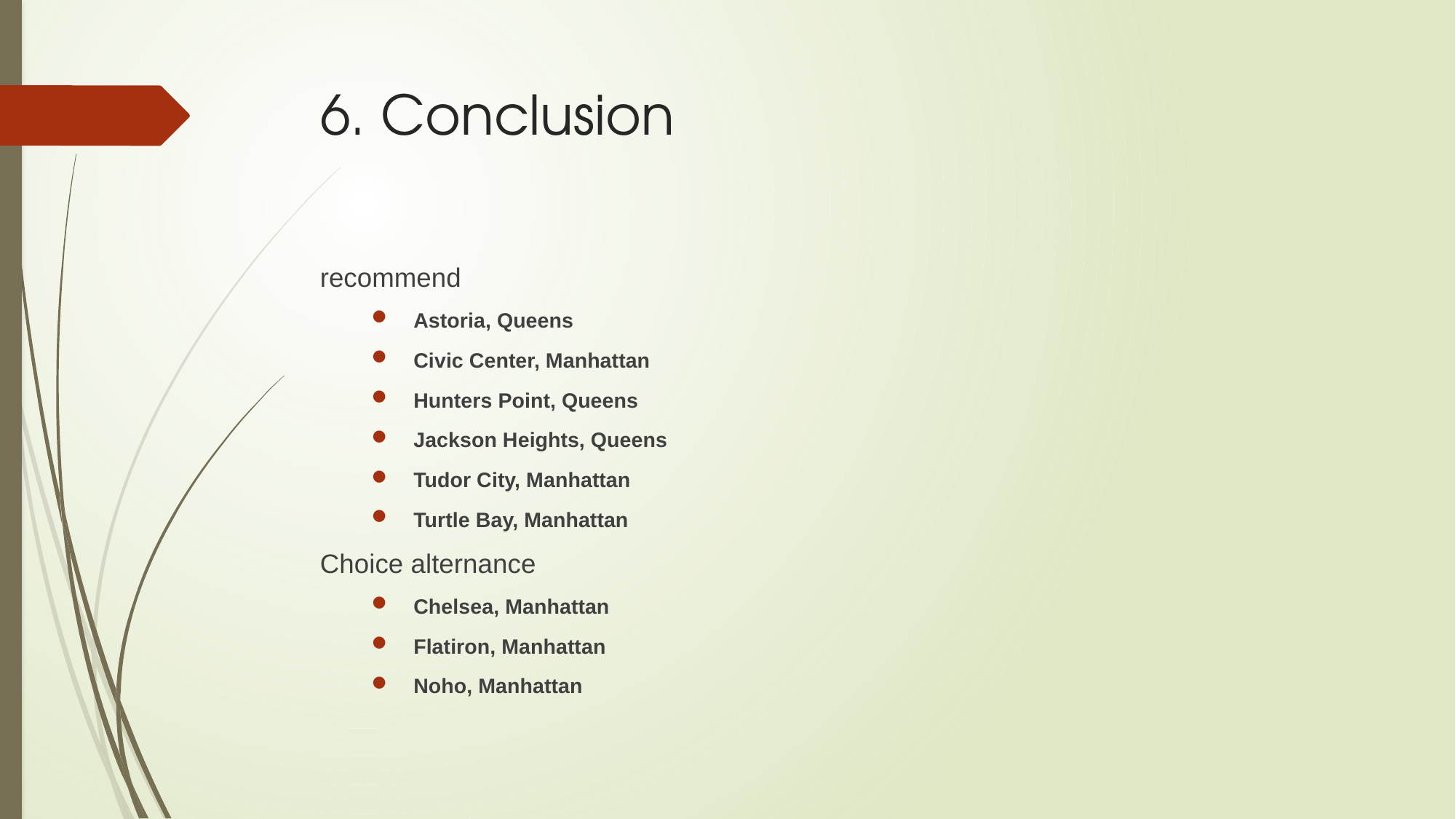

# 6. Conclusion
recommend
Astoria, Queens
Civic Center, Manhattan
Hunters Point, Queens
Jackson Heights, Queens
Tudor City, Manhattan
Turtle Bay, Manhattan
Choice alternance
Chelsea, Manhattan
Flatiron, Manhattan
Noho, Manhattan